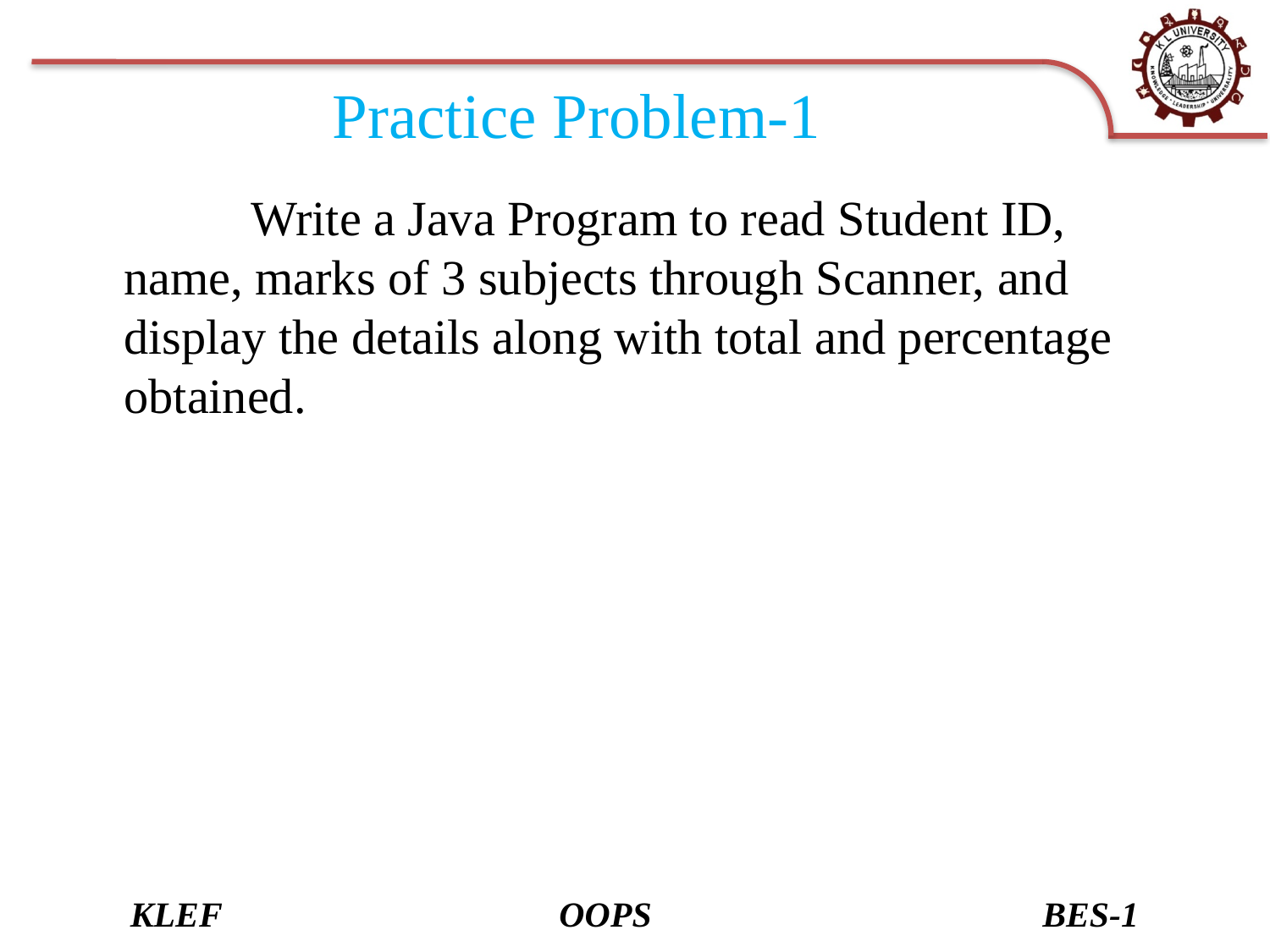

# Practice Problem-1
		Write a Java Program to read Student ID, name, marks of 3 subjects through Scanner, and display the details along with total and percentage obtained.

KLEF                                      OOPS                                            BES-1